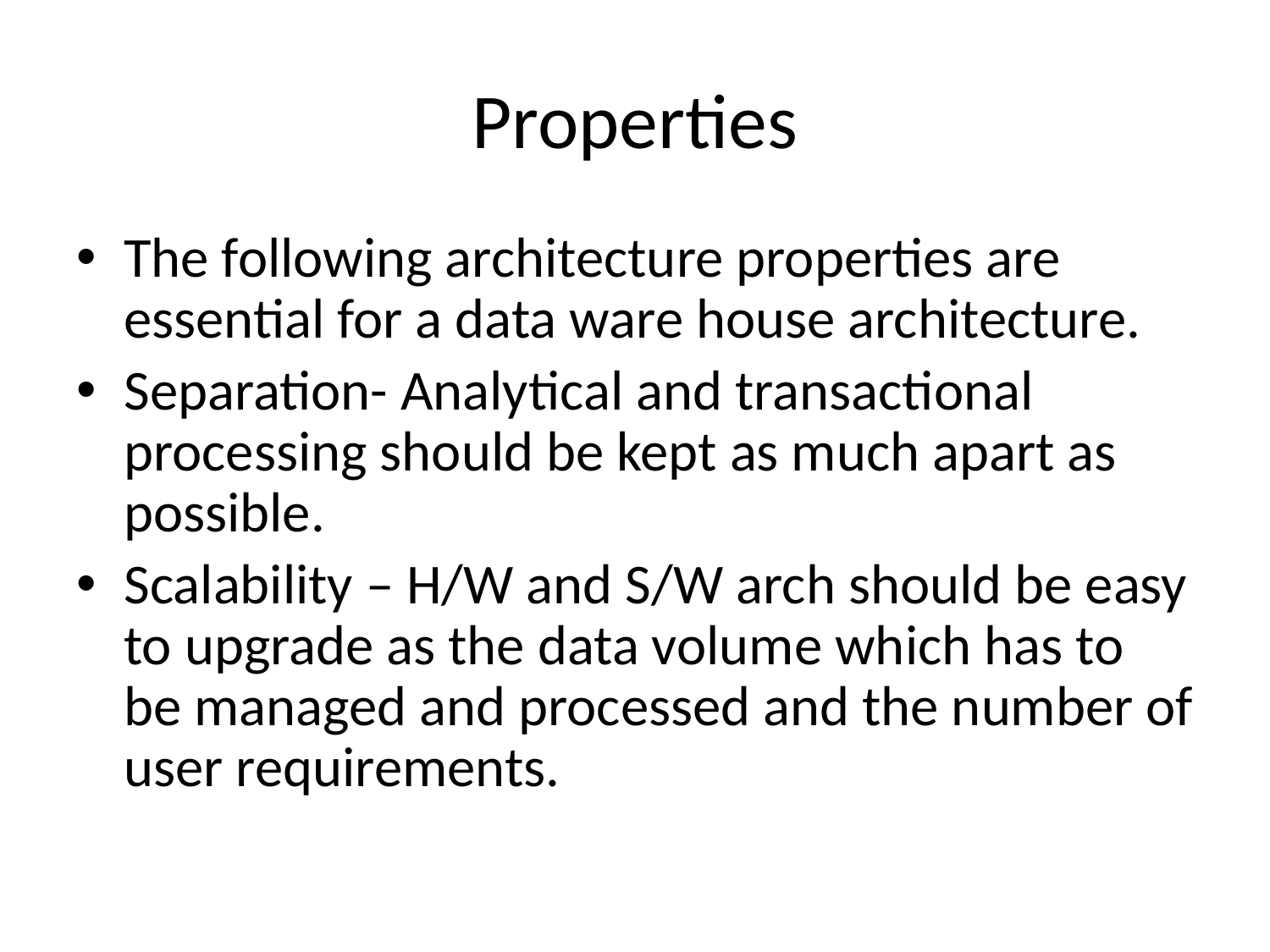

# Properties
The following architecture properties are essential for a data ware house architecture.
Separation- Analytical and transactional processing should be kept as much apart as possible.
Scalability – H/W and S/W arch should be easy to upgrade as the data volume which has to be managed and processed and the number of user requirements.